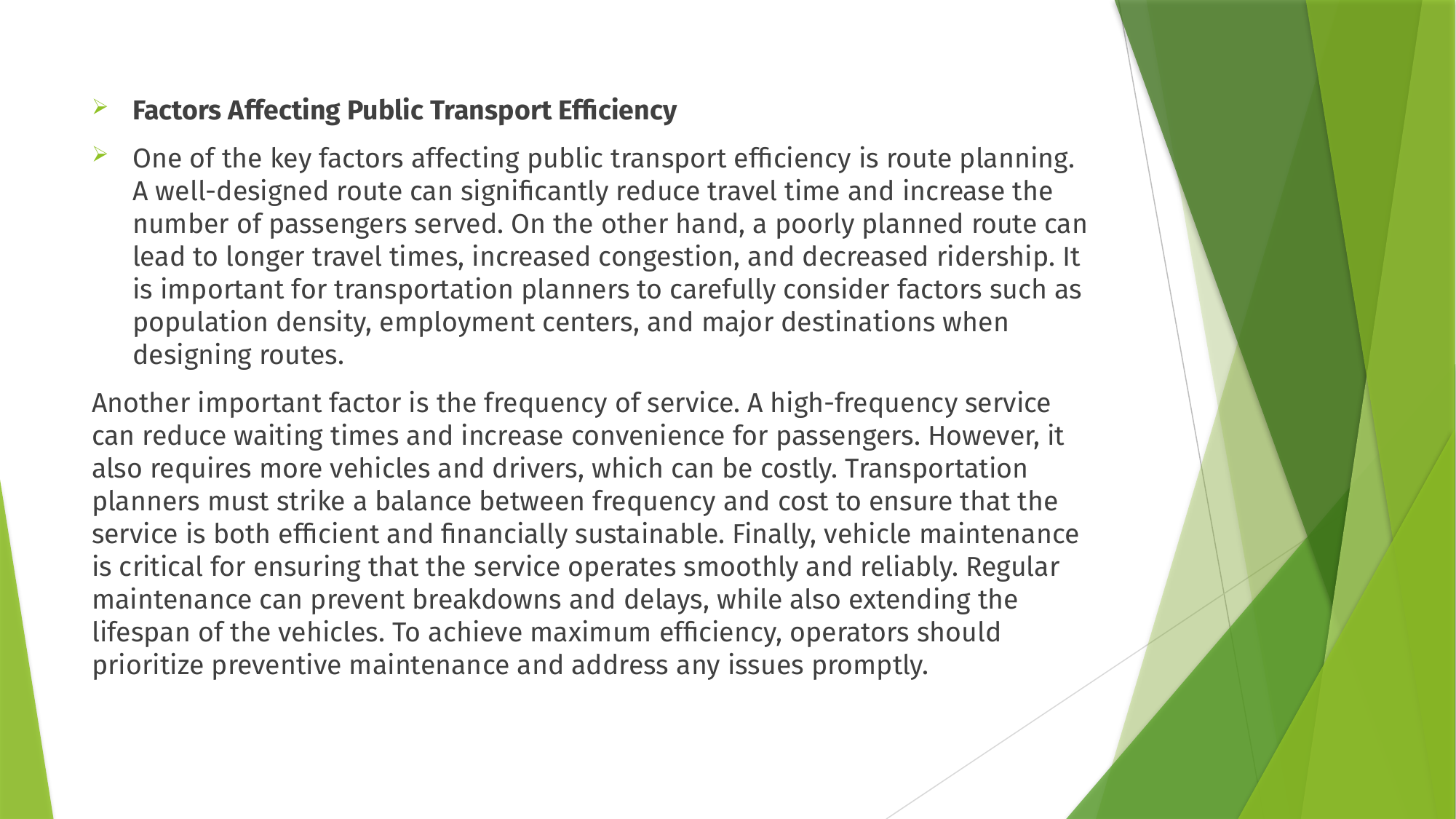

Factors Affecting Public Transport Efficiency
One of the key factors affecting public transport efficiency is route planning. A well-designed route can significantly reduce travel time and increase the number of passengers served. On the other hand, a poorly planned route can lead to longer travel times, increased congestion, and decreased ridership. It is important for transportation planners to carefully consider factors such as population density, employment centers, and major destinations when designing routes.
Another important factor is the frequency of service. A high-frequency service can reduce waiting times and increase convenience for passengers. However, it also requires more vehicles and drivers, which can be costly. Transportation planners must strike a balance between frequency and cost to ensure that the service is both efficient and financially sustainable. Finally, vehicle maintenance is critical for ensuring that the service operates smoothly and reliably. Regular maintenance can prevent breakdowns and delays, while also extending the lifespan of the vehicles. To achieve maximum efficiency, operators should prioritize preventive maintenance and address any issues promptly.